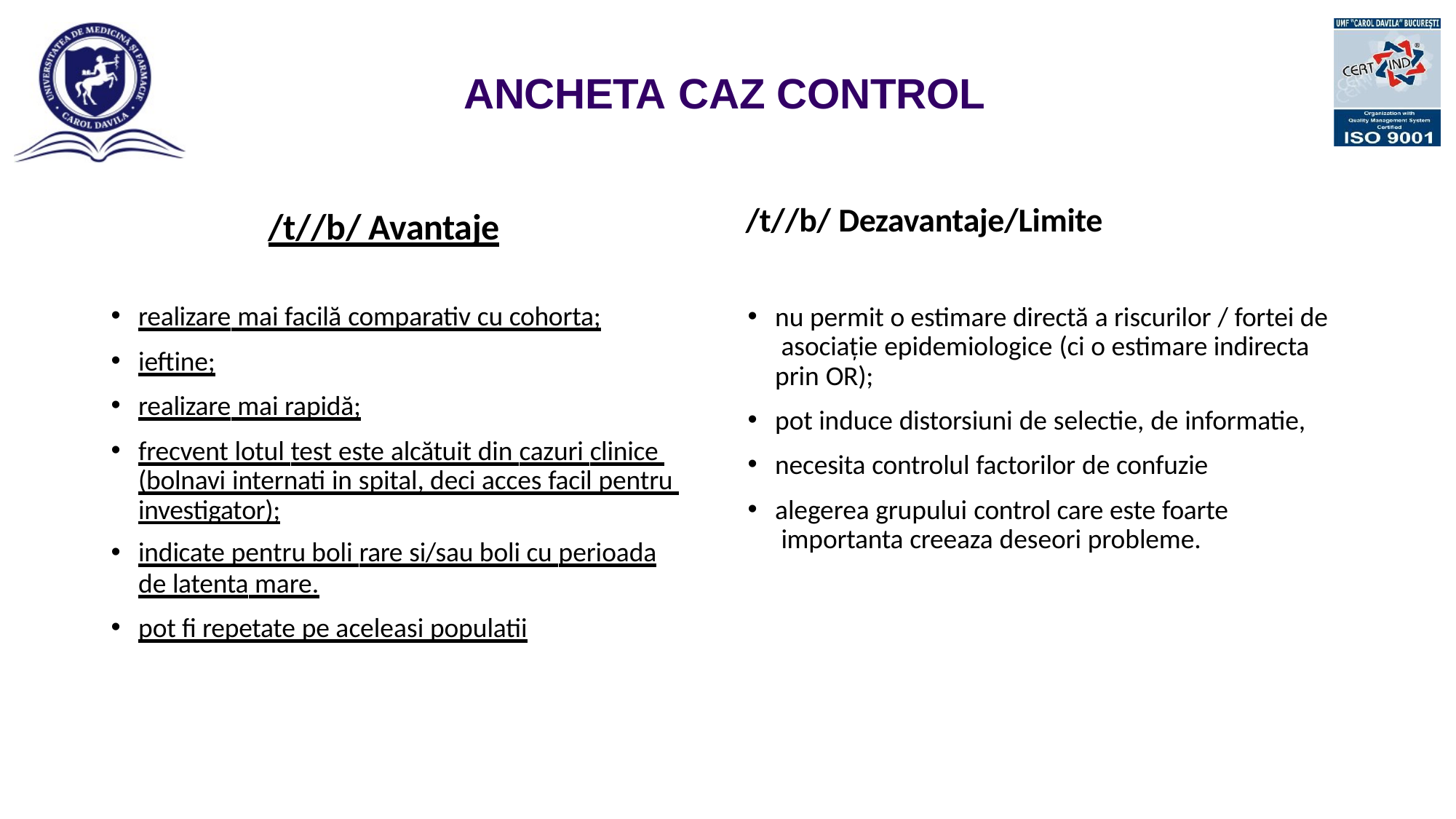

# ANCHETA CAZ CONTROL
/t//b/ Dezavantaje/Limite

nu permit o estimare directă a riscurilor / fortei de  asociație epidemiologice (ci o estimare indirecta  prin OR);
pot induce distorsiuni de selectie, de informatie,
necesita controlul factorilor de confuzie
alegerea grupului control care este foarte  importanta creeaza deseori probleme.
/t//b/ Avantaje

realizare mai facilă comparativ cu cohorta;
ieftine;
realizare mai rapidă;
frecvent lotul test este alcătuit din cazuri clinice  (bolnavi internati in spital, deci acces facil pentru  investigator);
indicate pentru boli rare si/sau boli cu perioada de latenta mare.
pot fi repetate pe aceleasi populatii